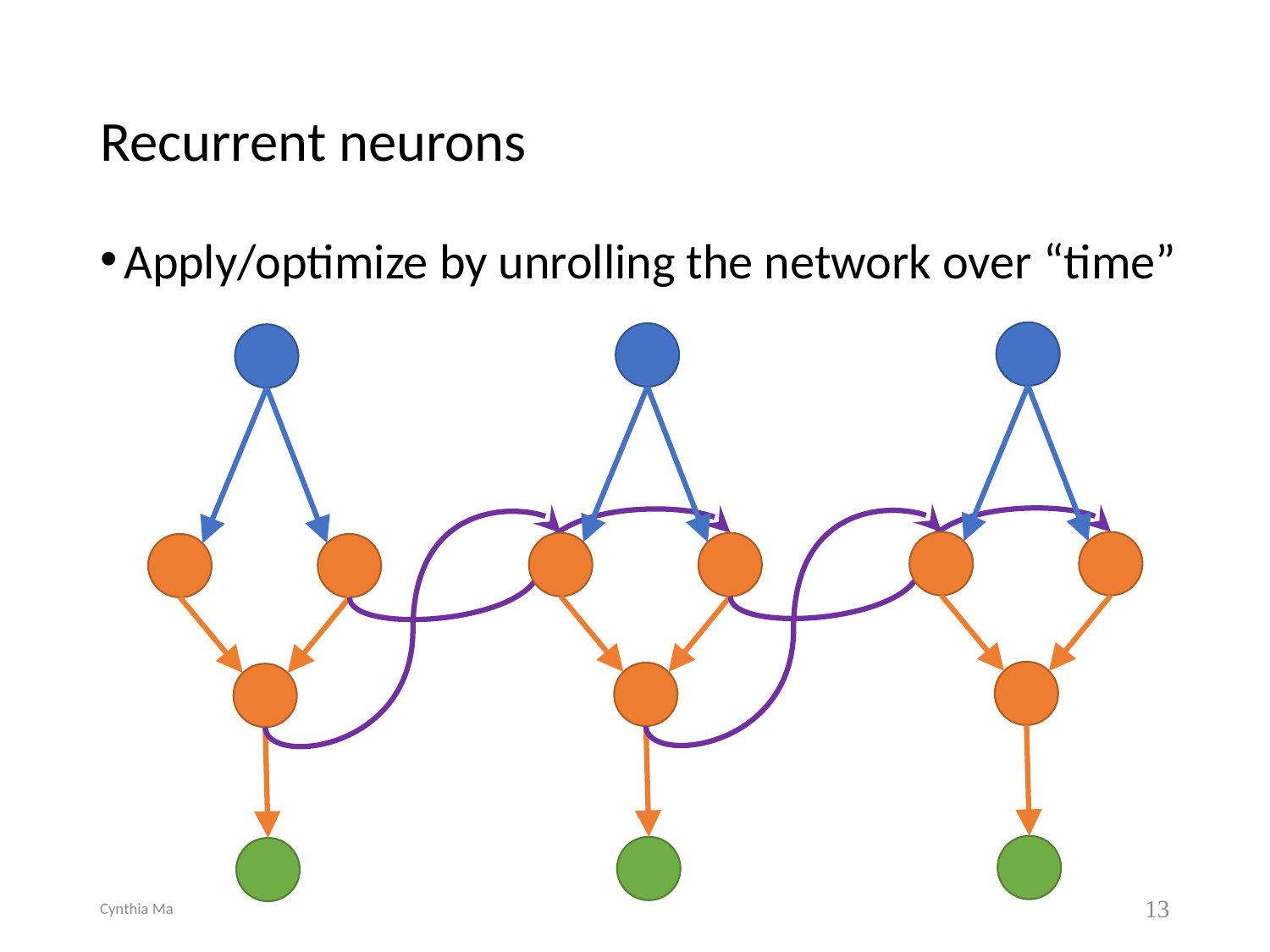

# Recurrent neurons
Apply/optimize by unrolling the network over “time”

Cynthia Ma
13